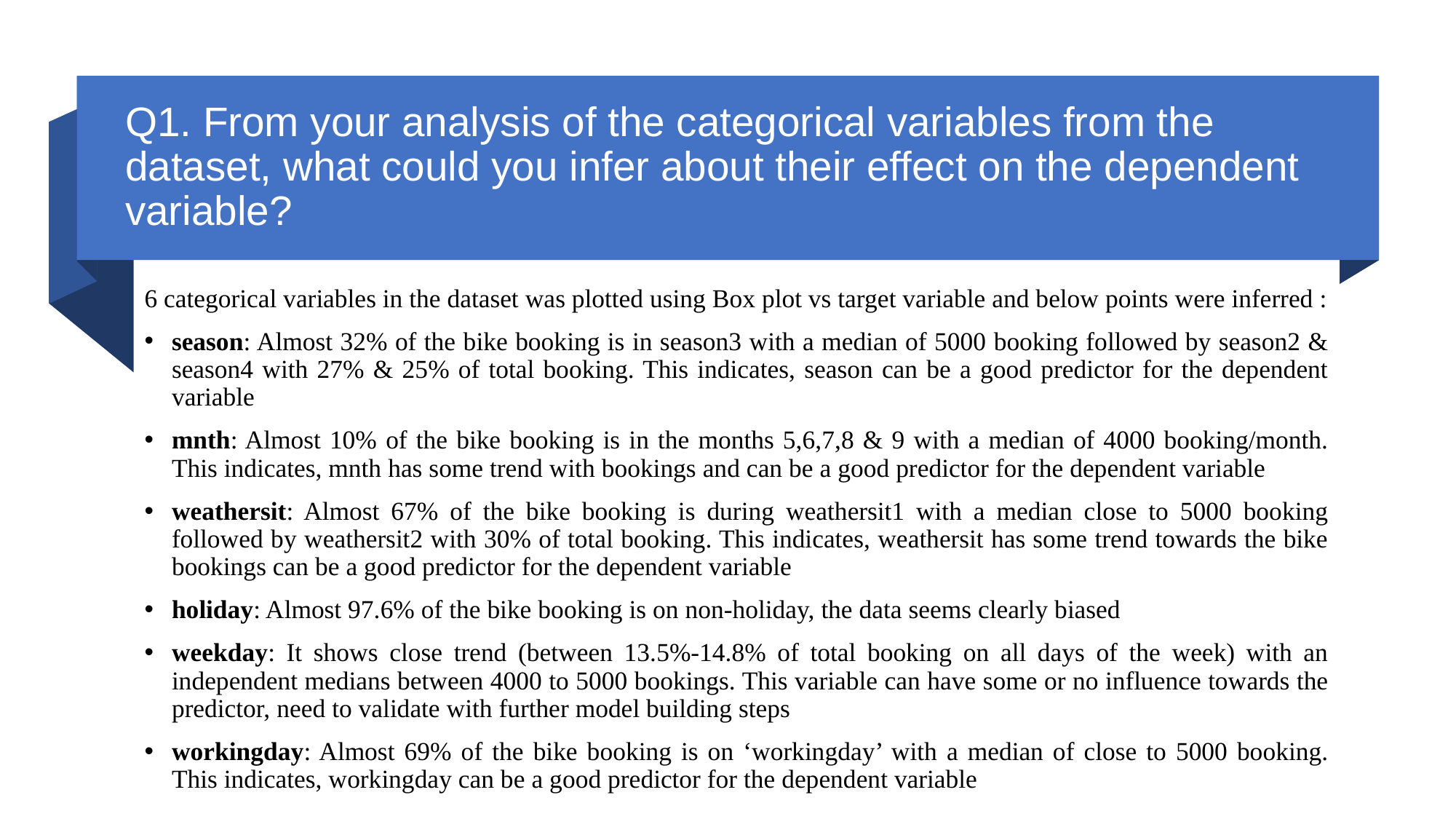

# Q1. From your analysis of the categorical variables from the dataset, what could you infer about their effect on the dependent variable?

6 categorical variables in the dataset was plotted using Box plot vs target variable and below points were inferred :
season: Almost 32% of the bike booking is in season3 with a median of 5000 booking followed by season2 & season4 with 27% & 25% of total booking. This indicates, season can be a good predictor for the dependent variable
mnth: Almost 10% of the bike booking is in the months 5,6,7,8 & 9 with a median of 4000 booking/month. This indicates, mnth has some trend with bookings and can be a good predictor for the dependent variable
weathersit: Almost 67% of the bike booking is during weathersit1 with a median close to 5000 booking followed by weathersit2 with 30% of total booking. This indicates, weathersit has some trend towards the bike bookings can be a good predictor for the dependent variable
holiday: Almost 97.6% of the bike booking is on non-holiday, the data seems clearly biased
weekday: It shows close trend (between 13.5%-14.8% of total booking on all days of the week) with an independent medians between 4000 to 5000 bookings. This variable can have some or no influence towards the predictor, need to validate with further model building steps
workingday: Almost 69% of the bike booking is on ‘workingday’ with a median of close to 5000 booking. This indicates, workingday can be a good predictor for the dependent variable